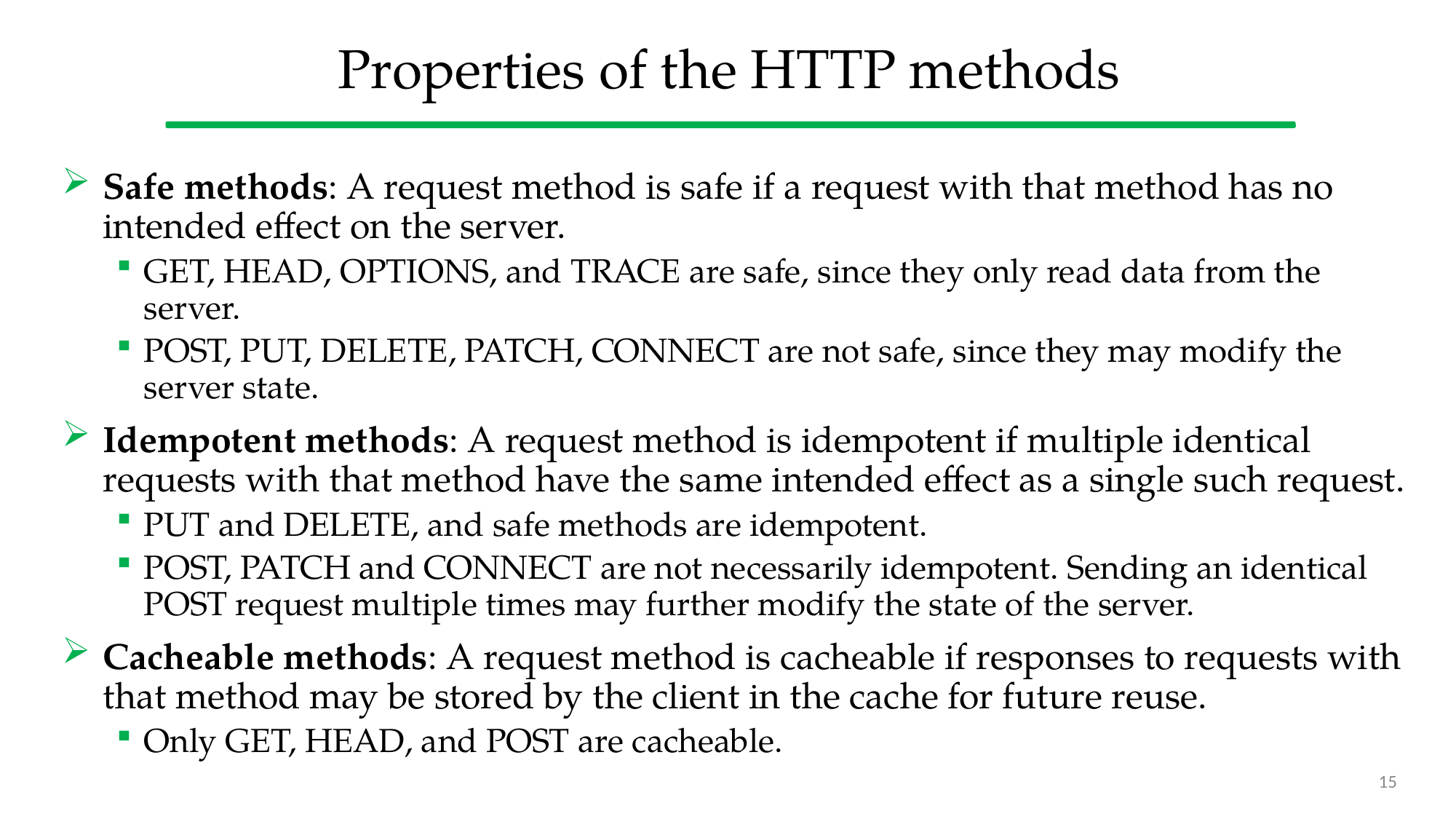

# Properties of the HTTP methods
Safe methods: A request method is safe if a request with that method has no intended effect on the server.
GET, HEAD, OPTIONS, and TRACE are safe, since they only read data from the server.
POST, PUT, DELETE, PATCH, CONNECT are not safe, since they may modify the server state.
Idempotent methods: A request method is idempotent if multiple identical requests with that method have the same intended effect as a single such request.
PUT and DELETE, and safe methods are idempotent.
POST, PATCH and CONNECT are not necessarily idempotent. Sending an identical POST request multiple times may further modify the state of the server.
Cacheable methods: A request method is cacheable if responses to requests with that method may be stored by the client in the cache for future reuse.
Only GET, HEAD, and POST are cacheable.
15